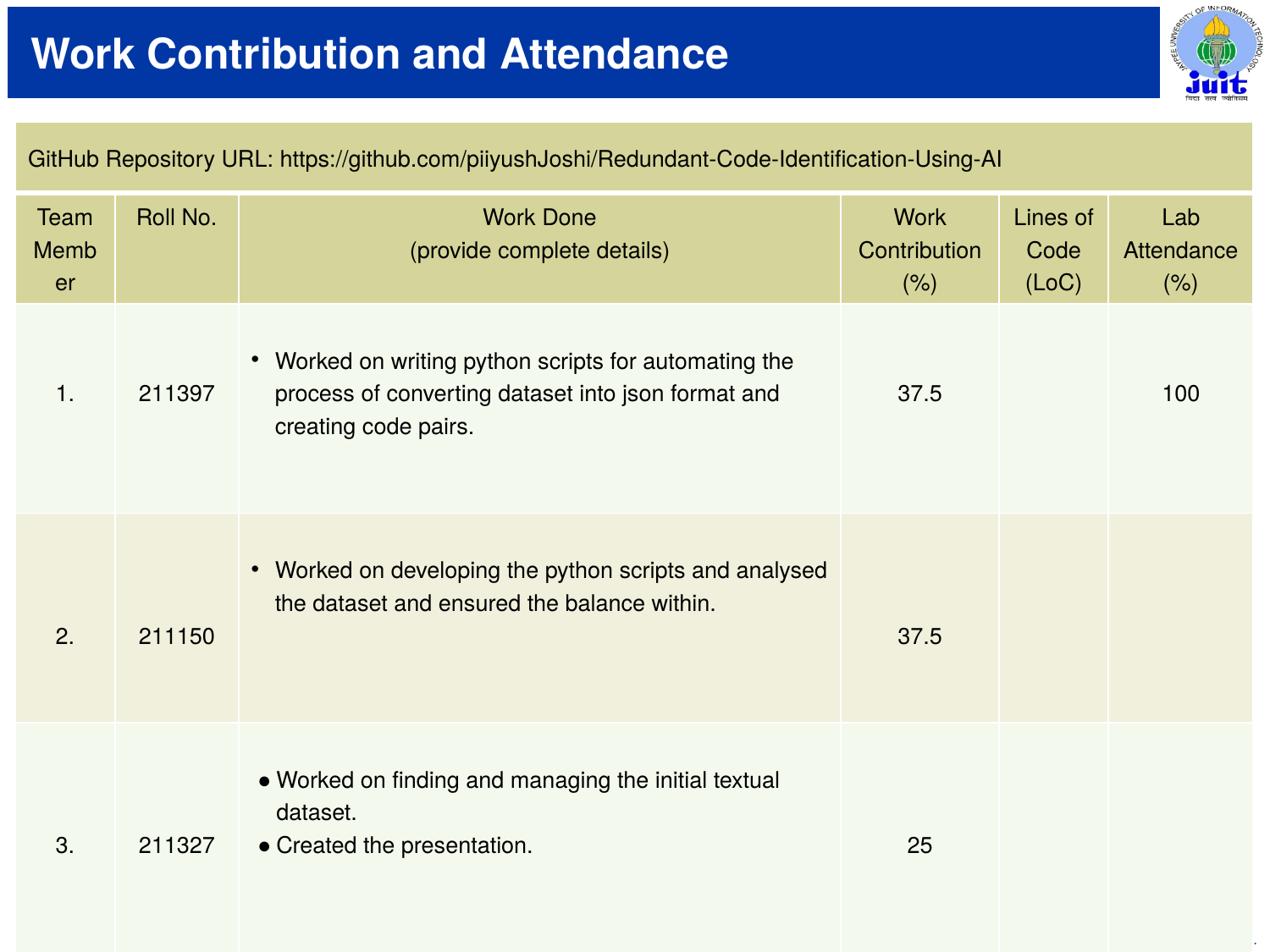

# Work Contribution and Attendance

| GitHub Repository URL: https://github.com/piiyushJoshi/Redundant-Code-Identification-Using-AI |  |  |  |  |  |
| --- | --- | --- | --- | --- | --- |
| Team Member | Roll No. | Work Done (provide complete details) | Work Contribution (%) | Lines of Code (LoC) | Lab Attendance (%) |
| 1. | 211397 | Worked on writing python scripts for automating the process of converting dataset into json format and creating code pairs. | 37.5 |  | 100 |
| 2. | 211150 | Worked on developing the python scripts and analysed the dataset and ensured the balance within. | 37.5 |  |  |
| 3. | 211327 | Worked on finding and managing the initial textual dataset. Created the presentation. | 25 |  |  |